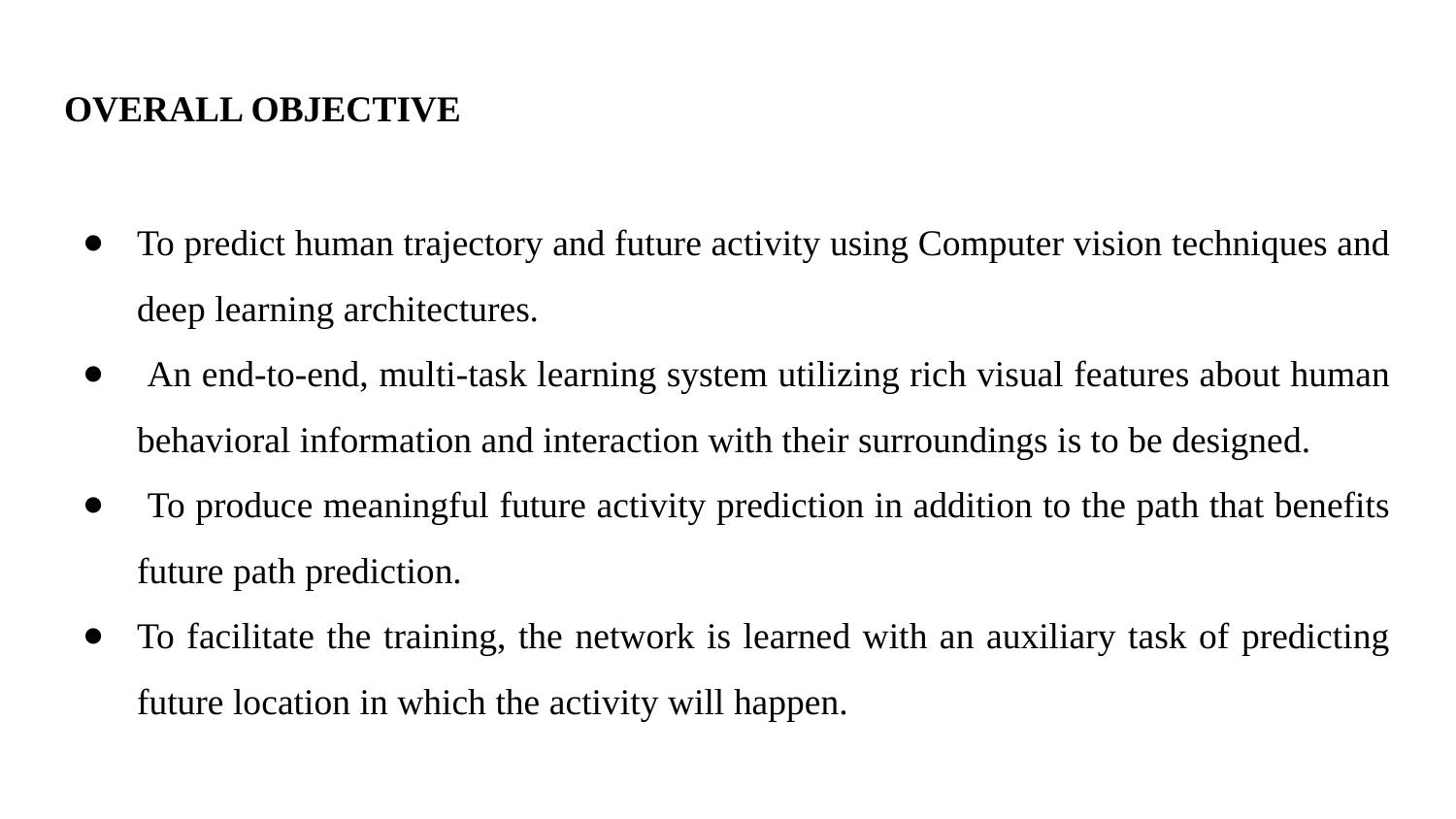

# OVERALL OBJECTIVE
To predict human trajectory and future activity using Computer vision techniques and deep learning architectures.
 An end-to-end, multi-task learning system utilizing rich visual features about human behavioral information and interaction with their surroundings is to be designed.
 To produce meaningful future activity prediction in addition to the path that benefits future path prediction.
To facilitate the training, the network is learned with an auxiliary task of predicting future location in which the activity will happen.